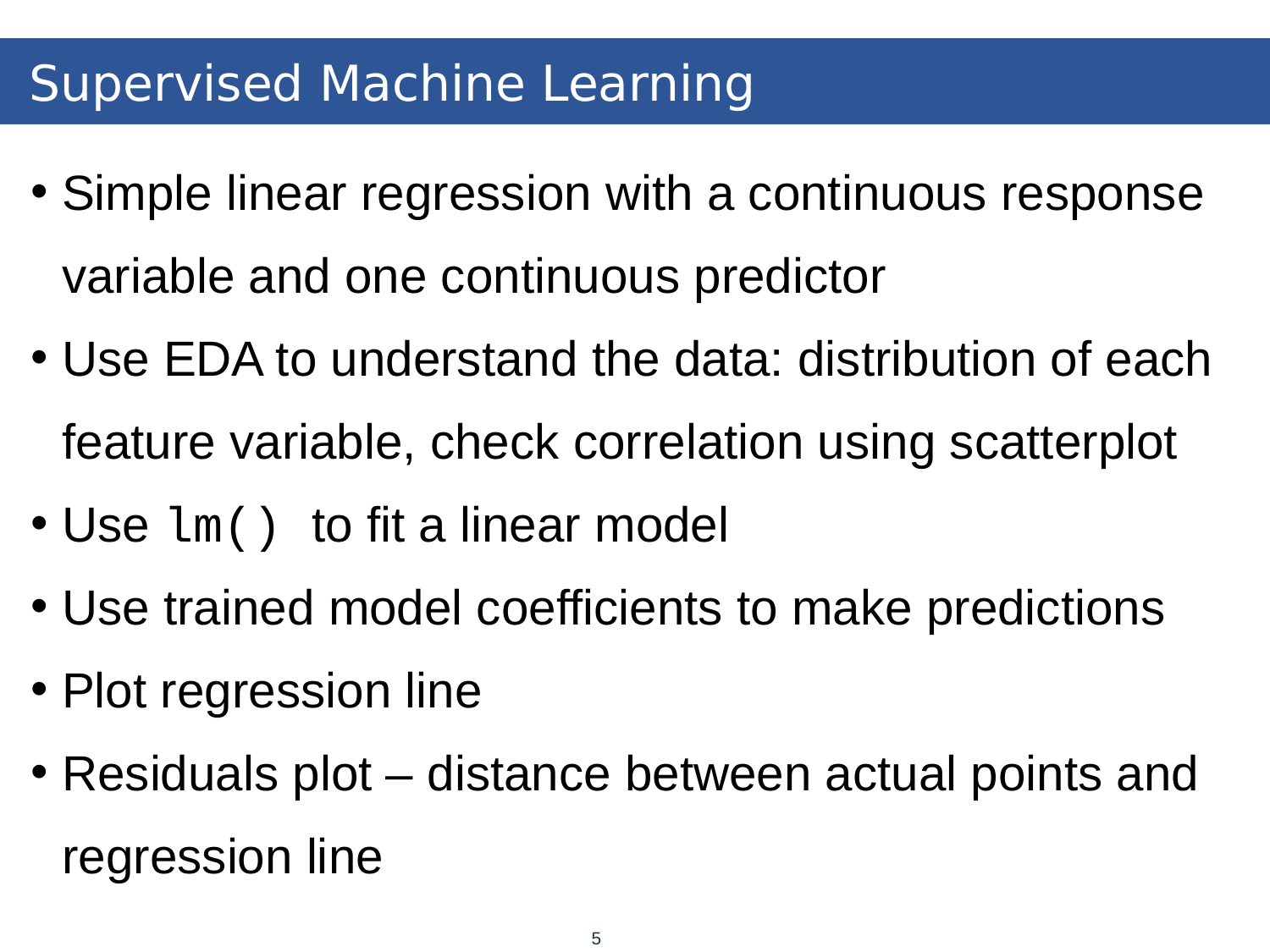

# Supervised Machine Learning
Simple linear regression with a continuous response variable and one continuous predictor
Use EDA to understand the data: distribution of each feature variable, check correlation using scatterplot
Use lm() to fit a linear model
Use trained model coefficients to make predictions
Plot regression line
Residuals plot – distance between actual points and regression line